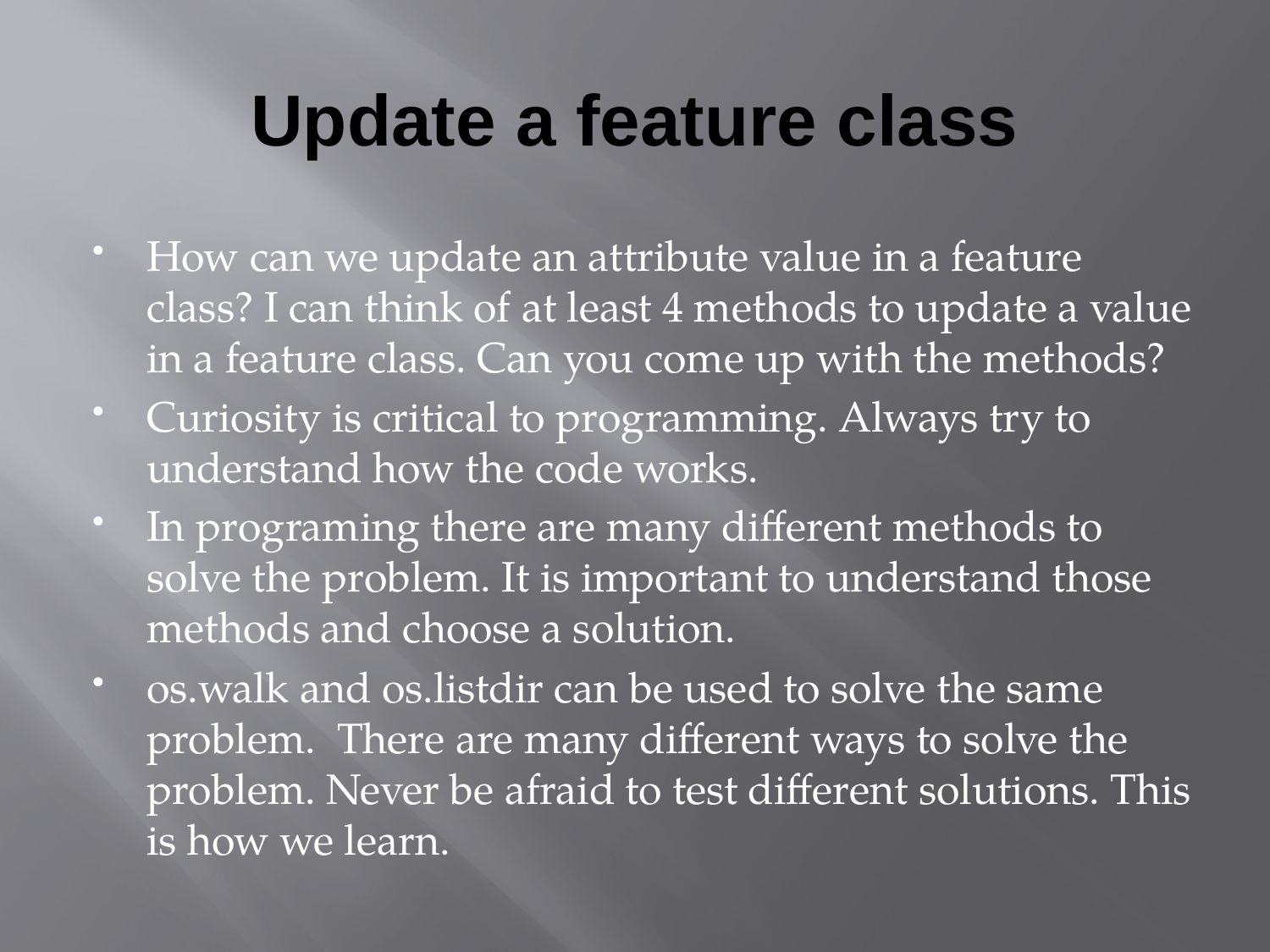

# Update a feature class
How can we update an attribute value in a feature class? I can think of at least 4 methods to update a value in a feature class. Can you come up with the methods?
Curiosity is critical to programming. Always try to understand how the code works.
In programing there are many different methods to solve the problem. It is important to understand those methods and choose a solution.
os.walk and os.listdir can be used to solve the same problem.  There are many different ways to solve the problem. Never be afraid to test different solutions. This is how we learn.